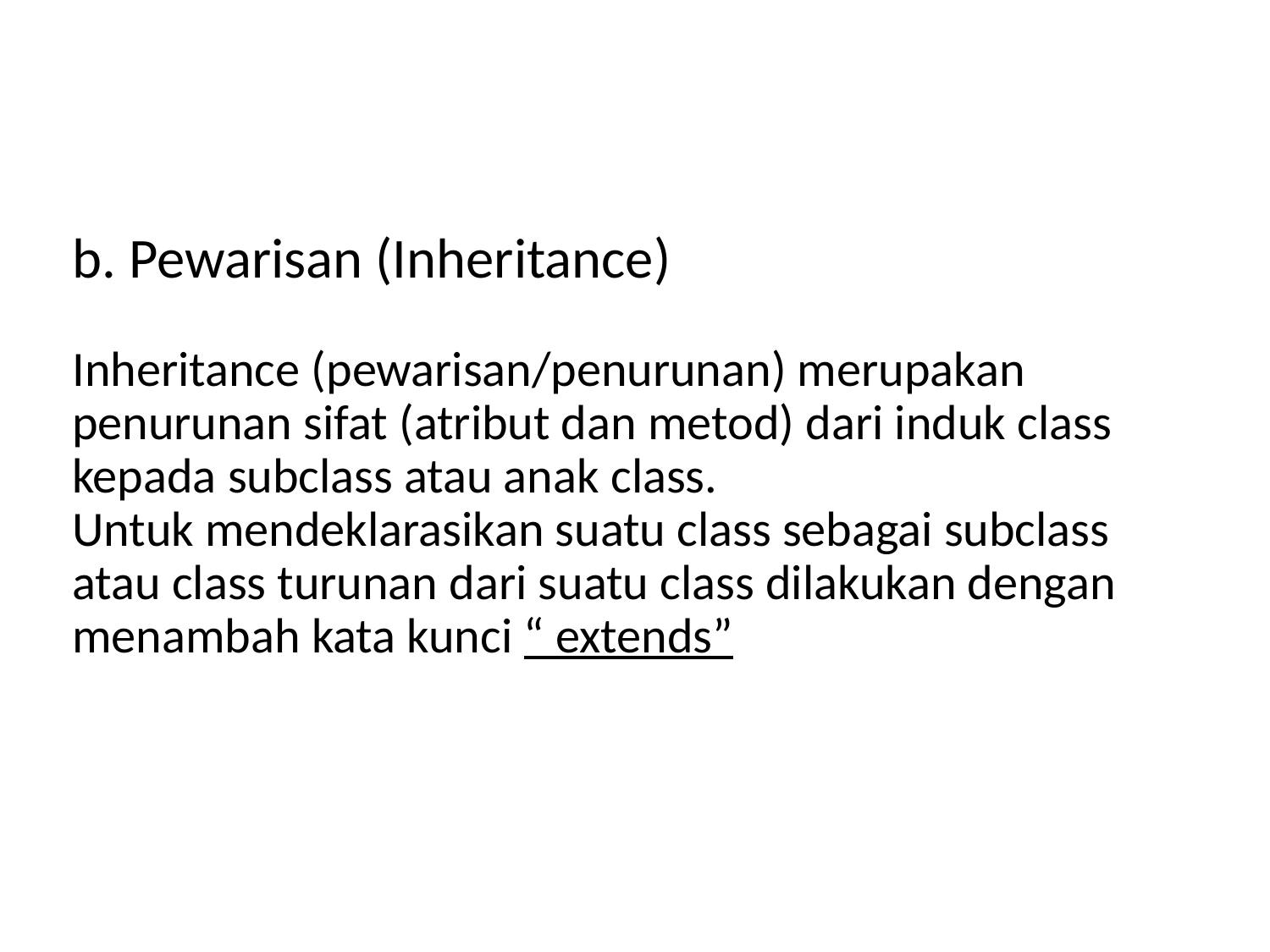

# b. Pewarisan (Inheritance) Inheritance (pewarisan/penurunan) merupakan penurunan sifat (atribut dan metod) dari induk class kepada subclass atau anak class. Untuk mendeklarasikan suatu class sebagai subclass atau class turunan dari suatu class dilakukan dengan menambah kata kunci “ extends”